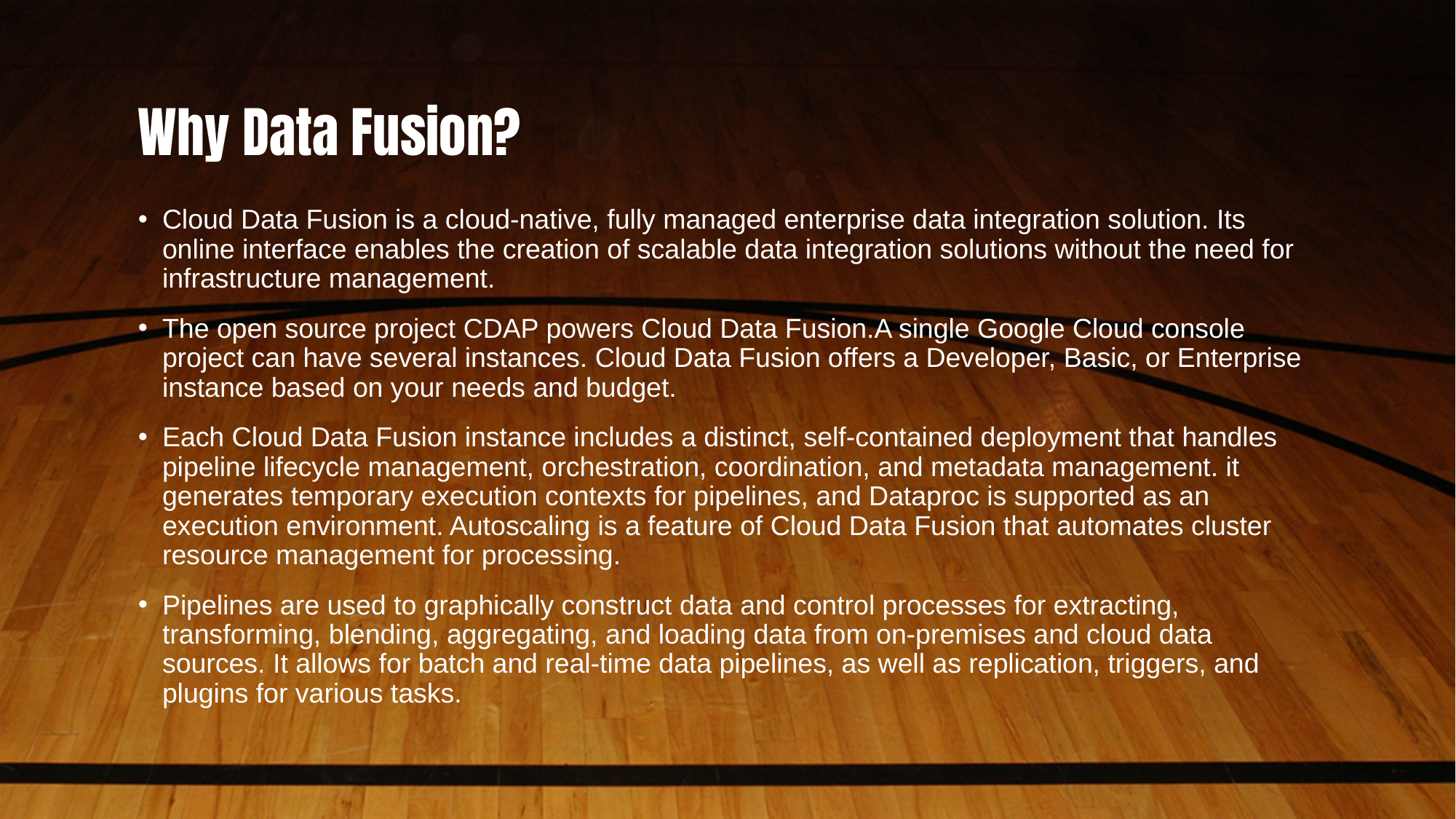

# Why Data Fusion?
Cloud Data Fusion is a cloud-native, fully managed enterprise data integration solution. Its online interface enables the creation of scalable data integration solutions without the need for infrastructure management.
The open source project CDAP powers Cloud Data Fusion.A single Google Cloud console project can have several instances. Cloud Data Fusion offers a Developer, Basic, or Enterprise instance based on your needs and budget.
Each Cloud Data Fusion instance includes a distinct, self-contained deployment that handles pipeline lifecycle management, orchestration, coordination, and metadata management. it generates temporary execution contexts for pipelines, and Dataproc is supported as an execution environment. Autoscaling is a feature of Cloud Data Fusion that automates cluster resource management for processing.
Pipelines are used to graphically construct data and control processes for extracting, transforming, blending, aggregating, and loading data from on-premises and cloud data sources. It allows for batch and real-time data pipelines, as well as replication, triggers, and plugins for various tasks.